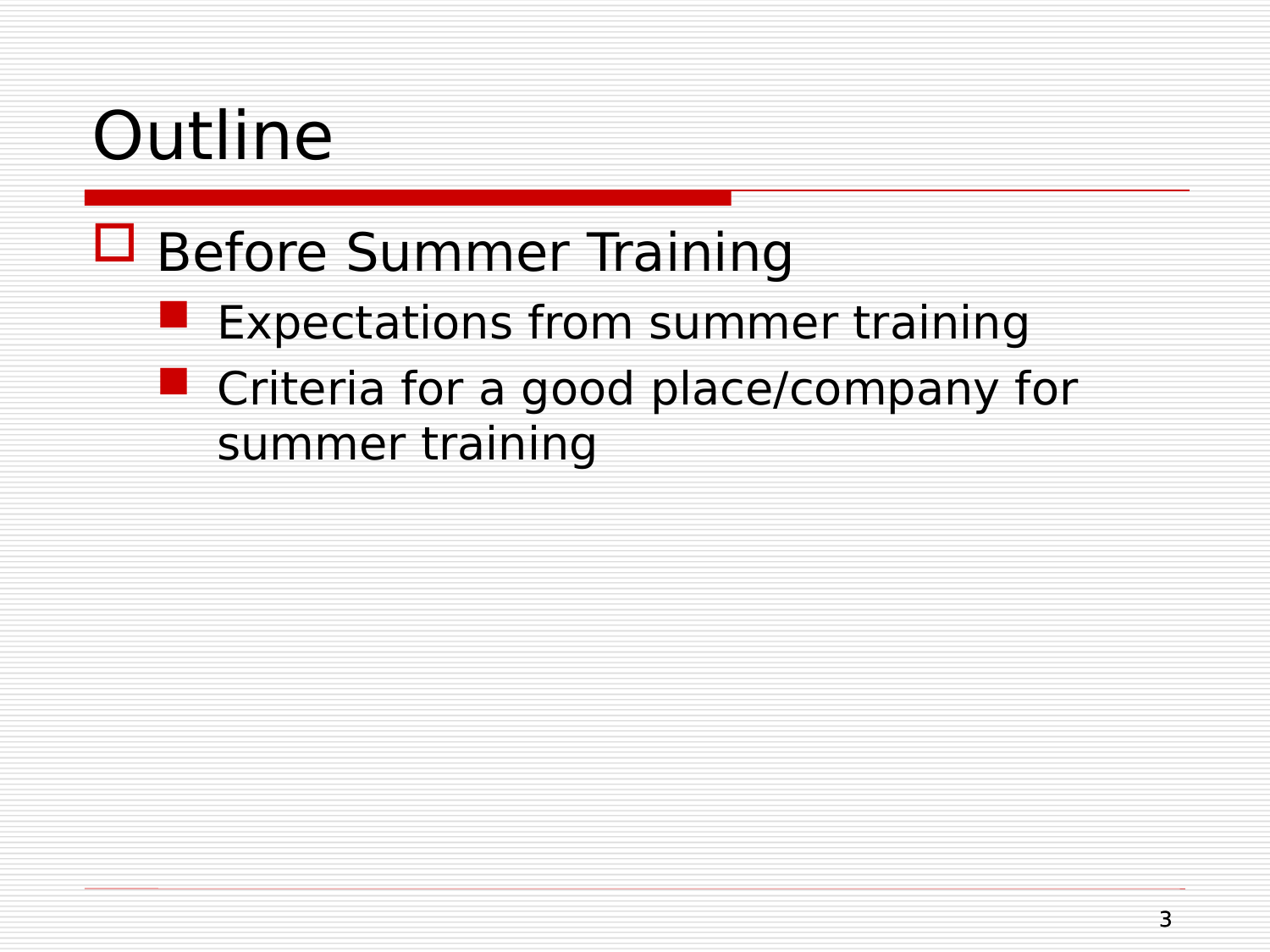

Outline
Before Summer Training
Expectations from summer training
Criteria for a good place/company for summer training
3
3